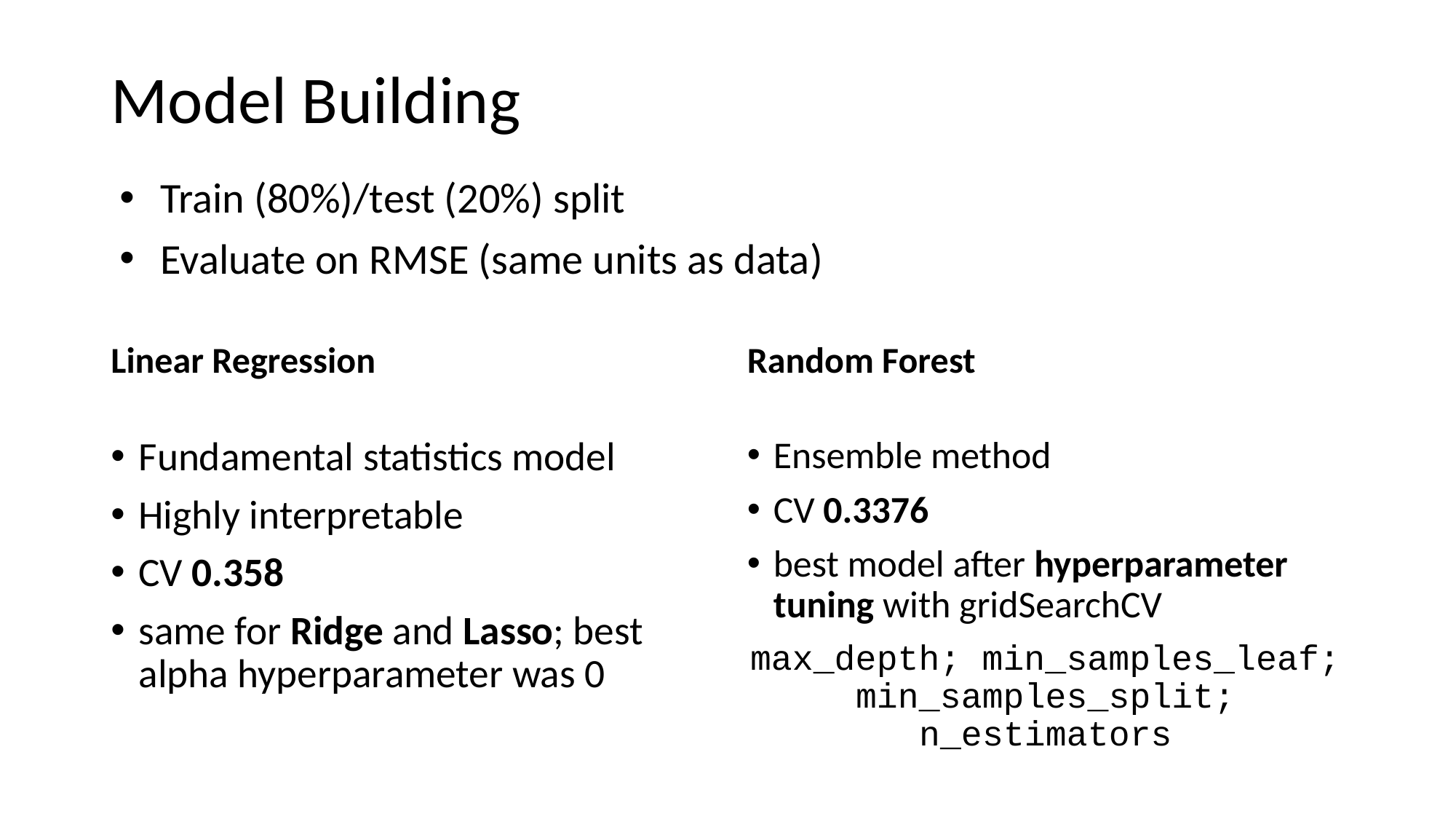

# Model Building
Train (80%)/test (20%) split
Evaluate on RMSE (same units as data)
Linear Regression
Random Forest
Fundamental statistics model
Highly interpretable
CV 0.358
same for Ridge and Lasso; best alpha hyperparameter was 0
Ensemble method
CV 0.3376
best model after hyperparameter tuning with gridSearchCV
max_depth; min_samples_leaf; min_samples_split; n_estimators